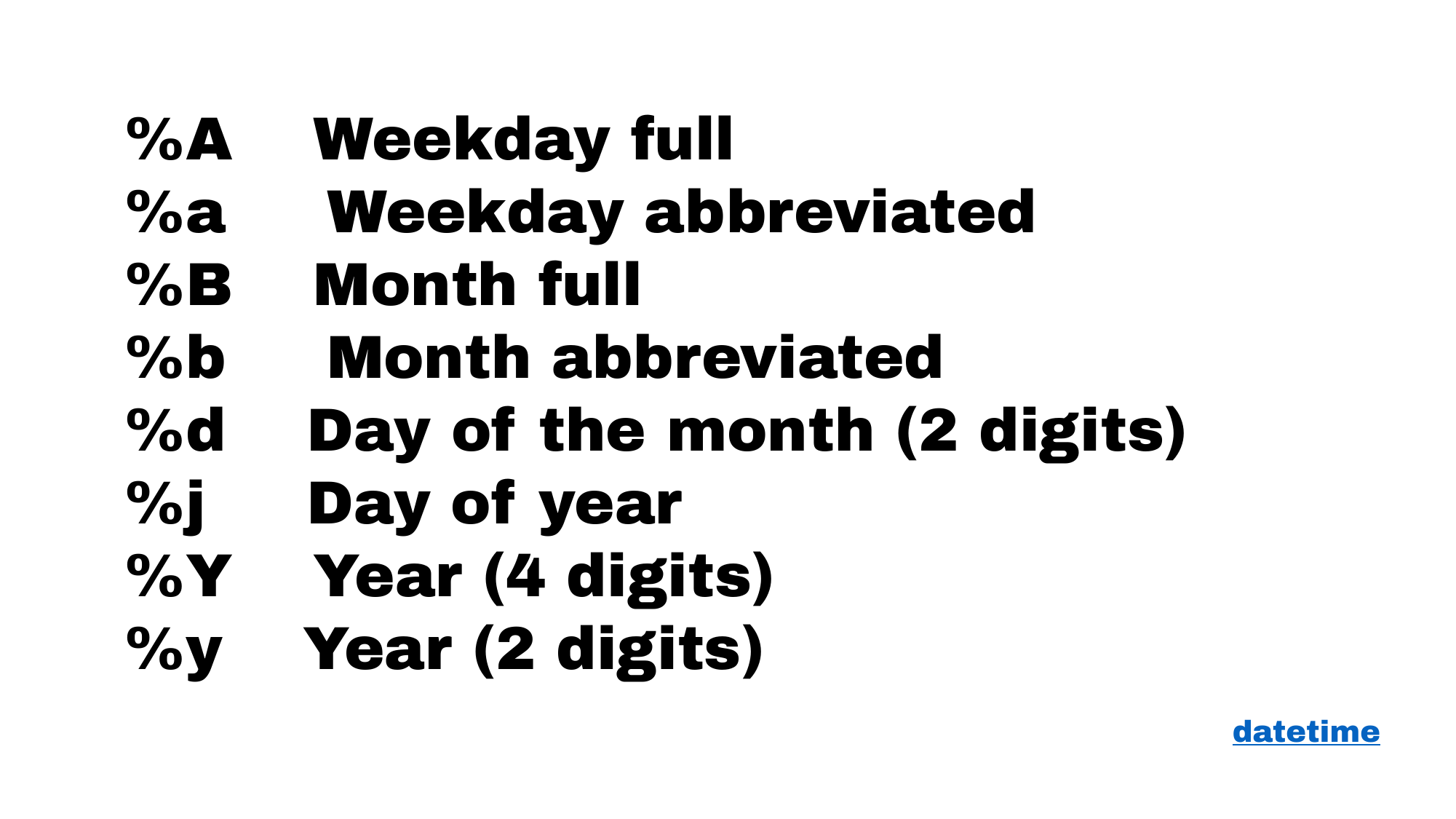

%A    Weekday full
%a     Weekday abbreviated
%B    Month full
%b     Month abbreviated
%d    Day of the month (2 digits)
%j     Day of year
%Y    Year (4 digits)
%y    Year (2 digits)
datetime